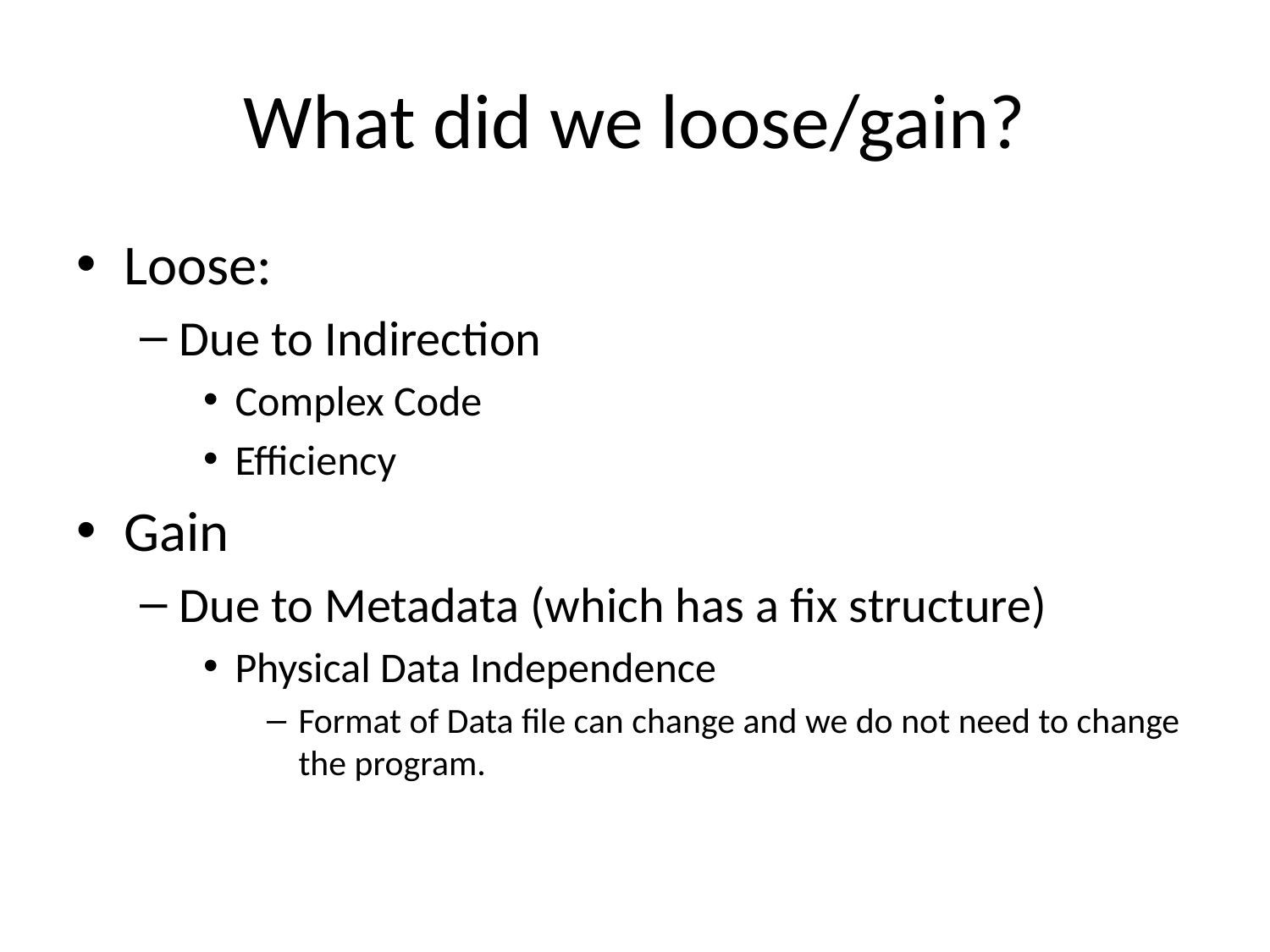

# What did we loose/gain?
Loose:
Due to Indirection
Complex Code
Efficiency
Gain
Due to Metadata (which has a fix structure)
Physical Data Independence
Format of Data file can change and we do not need to change the program.